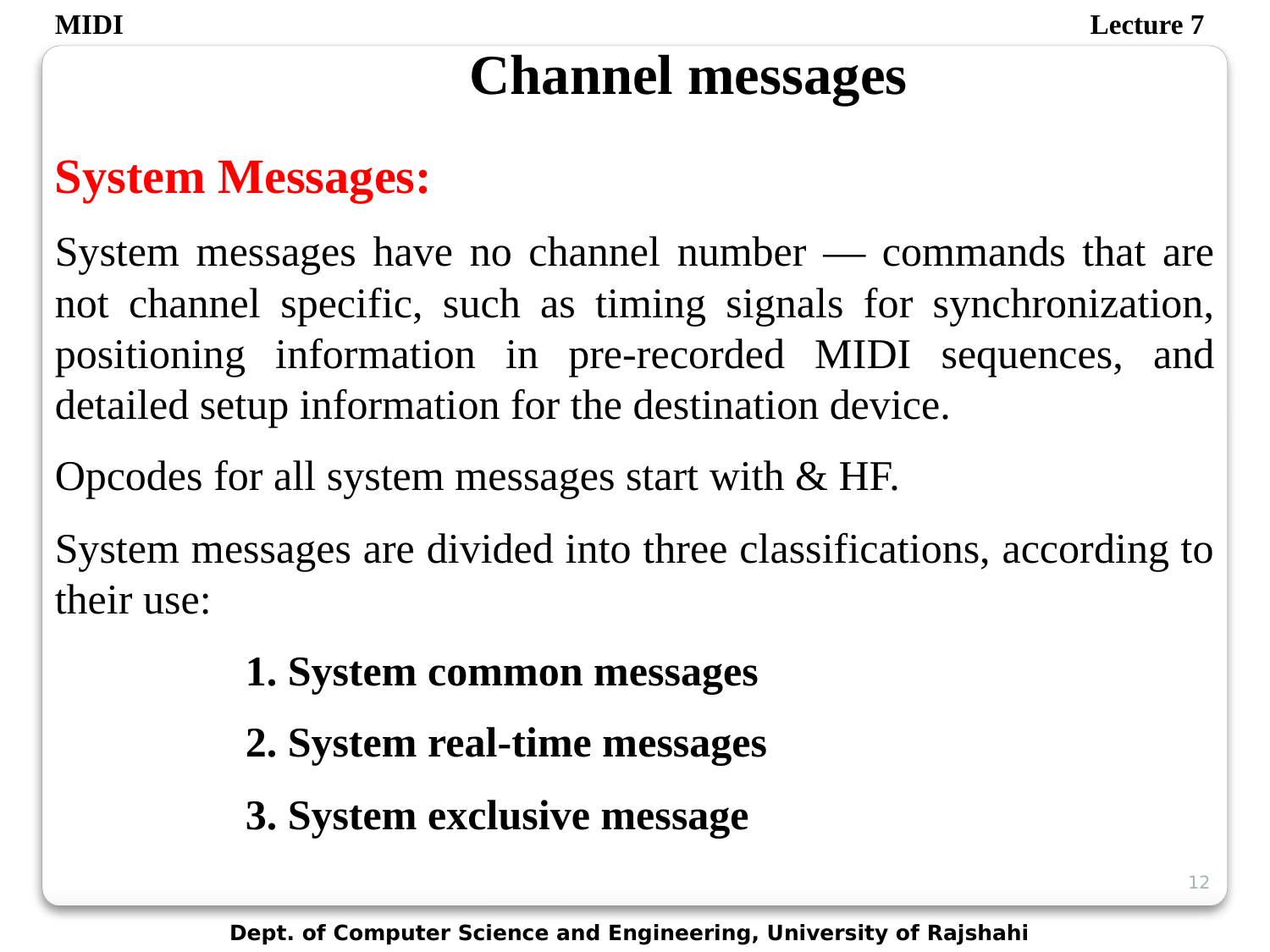

MIDI
Lecture 7
Channel messages
System Messages:
System messages have no channel number — commands that are not channel specific, such as timing signals for synchronization, positioning information in pre-recorded MIDI sequences, and detailed setup information for the destination device.
Opcodes for all system messages start with & HF.
System messages are divided into three classifications, according to their use:
1. System common messages
2. System real-time messages
3. System exclusive message
12
Dept. of Computer Science and Engineering, University of Rajshahi